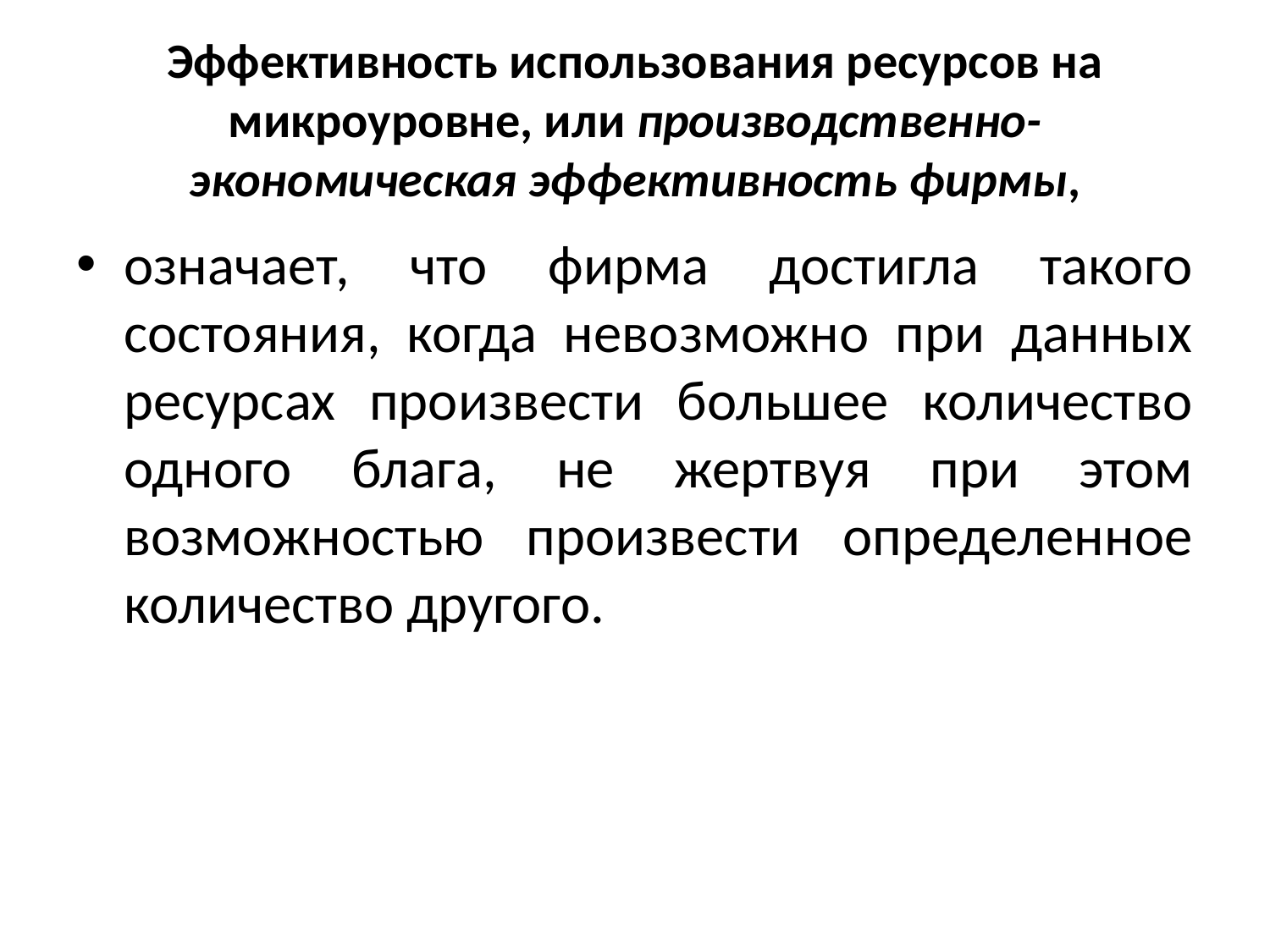

# Эффективность использования ресурсов на микроуровне, или производственно-экономическая эффективность фирмы,
означает, что фирма достигла такого состояния, когда невозможно при данных ресурсах произвести большее количество одного блага, не жертвуя при этом возможностью произвести определенное количество другого.